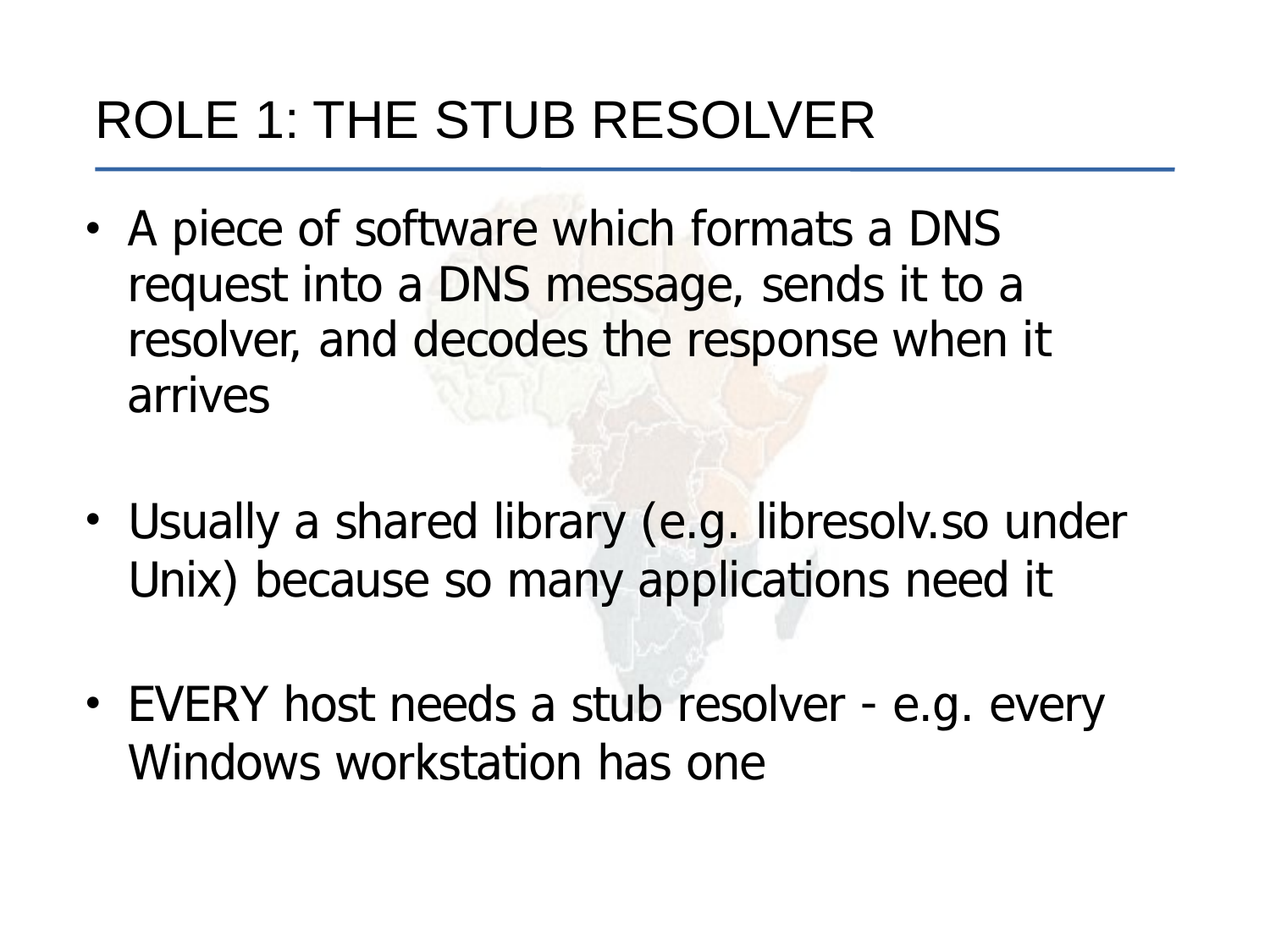

ROLE 1: THE STUB RESOLVER
A piece of software which formats a DNS request into a DNS message, sends it to a resolver, and decodes the response when it arrives

Usually a shared library (e.g. libresolv.so under Unix) because so many applications need it

EVERY host needs a stub resolver - e.g. every Windows workstation has one